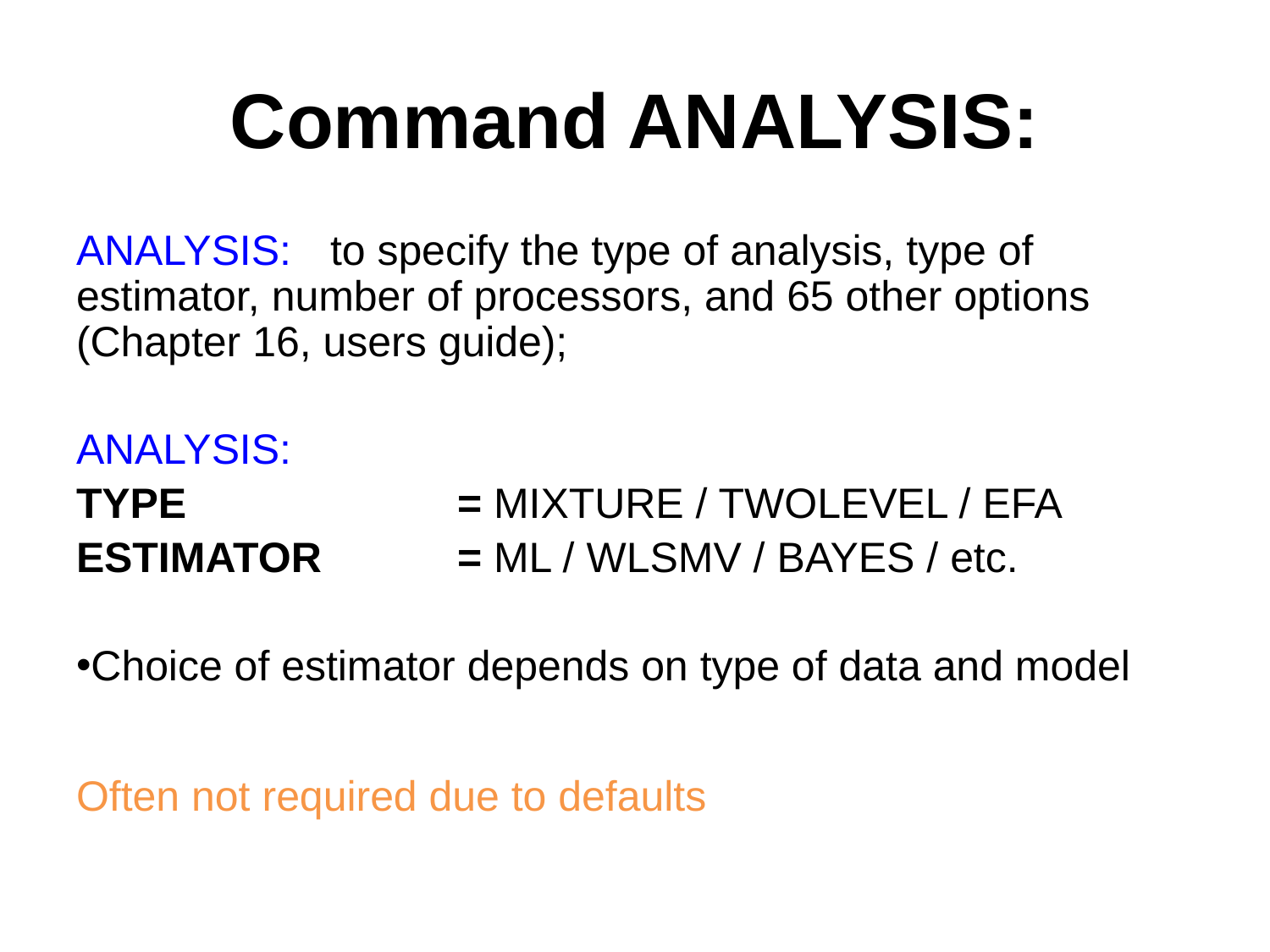

# Command ANALYSIS:
ANALYSIS: 	to specify the type of analysis, type of estimator, number of processors, and 65 other options (Chapter 16, users guide);

ANALYSIS:
TYPE 			= MIXTURE / TWOLEVEL / EFA
ESTIMATOR 	= ML / WLSMV / BAYES / etc.

Choice of estimator depends on type of data and model

Often not required due to defaults